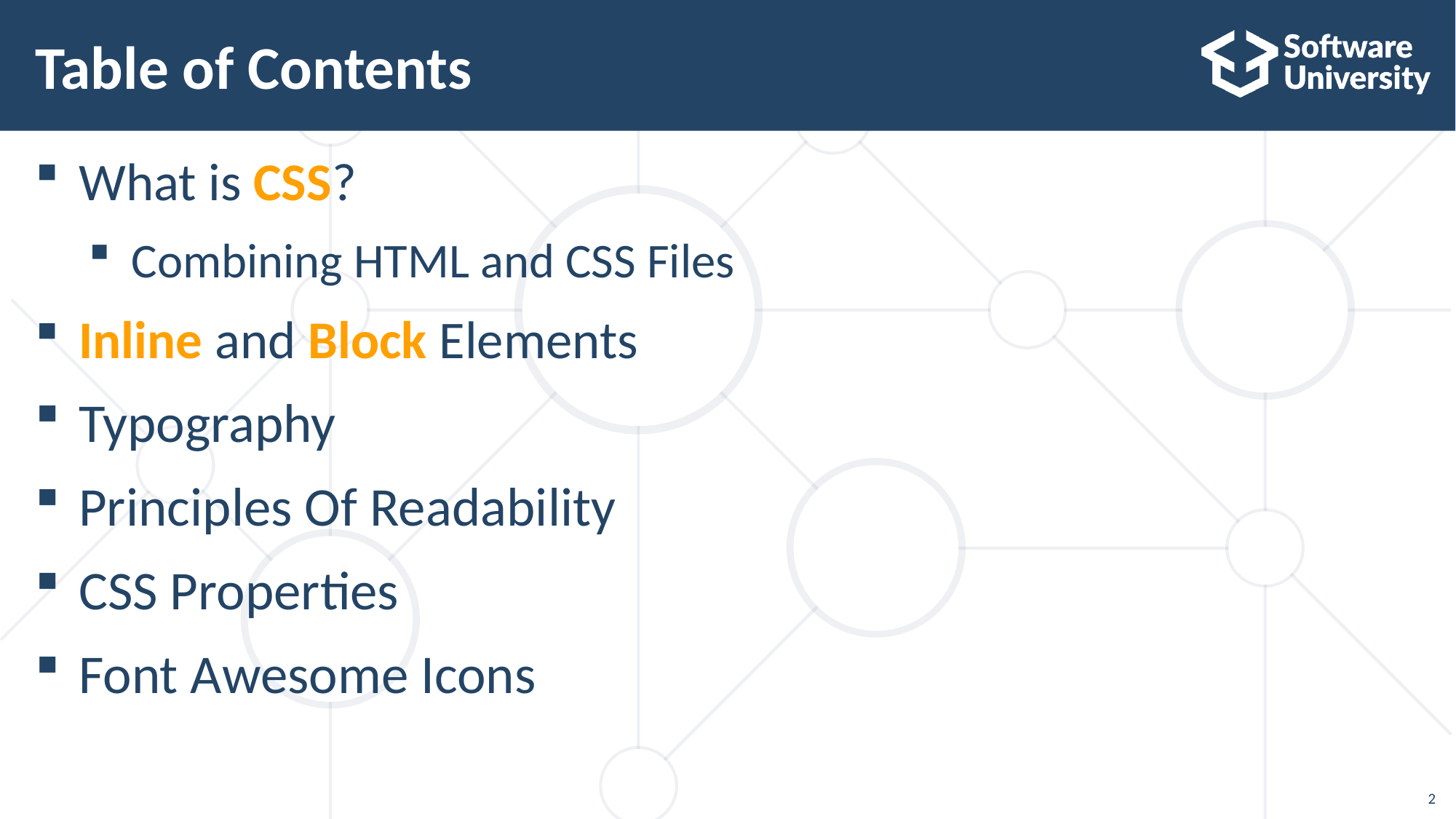

# Table of Contents
What is CSS?
Combining HTML and CSS Files
Inline and Block Elements
Typography
Principles Of Readability
CSS Properties
Font Awesome Icons

2